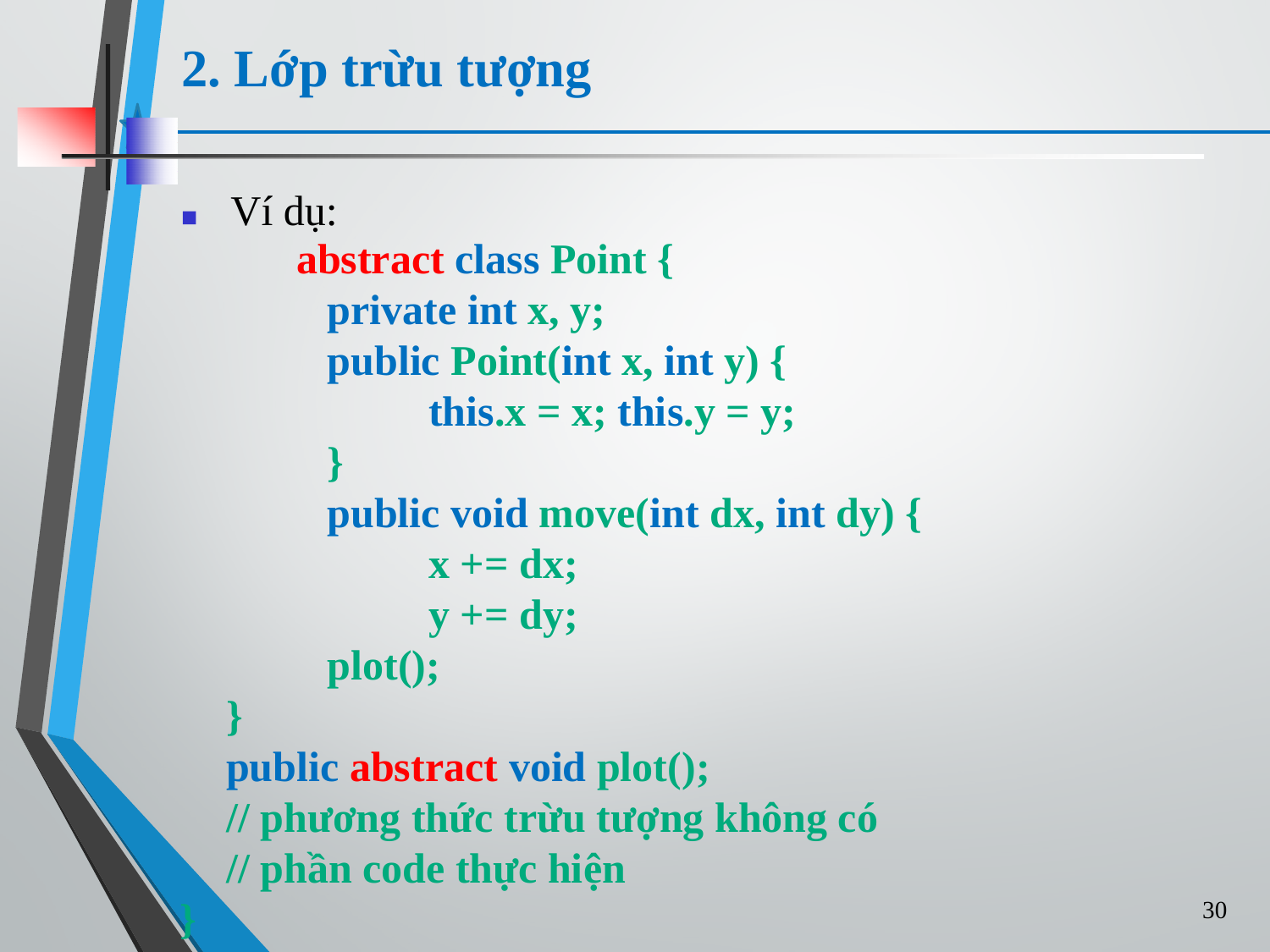

# 2. Lớp trừu tượng

◼	Ví dụ:
	  abstract class Point {
private int x, y;
public Point(int x, int y) {
this.x = x; this.y = y;
}
public void move(int dx, int dy) {
	x += dx;
	y += dy;
plot();
}
public abstract void plot();
// phương thức trừu tượng không có
// phần code thực hiện
}
30